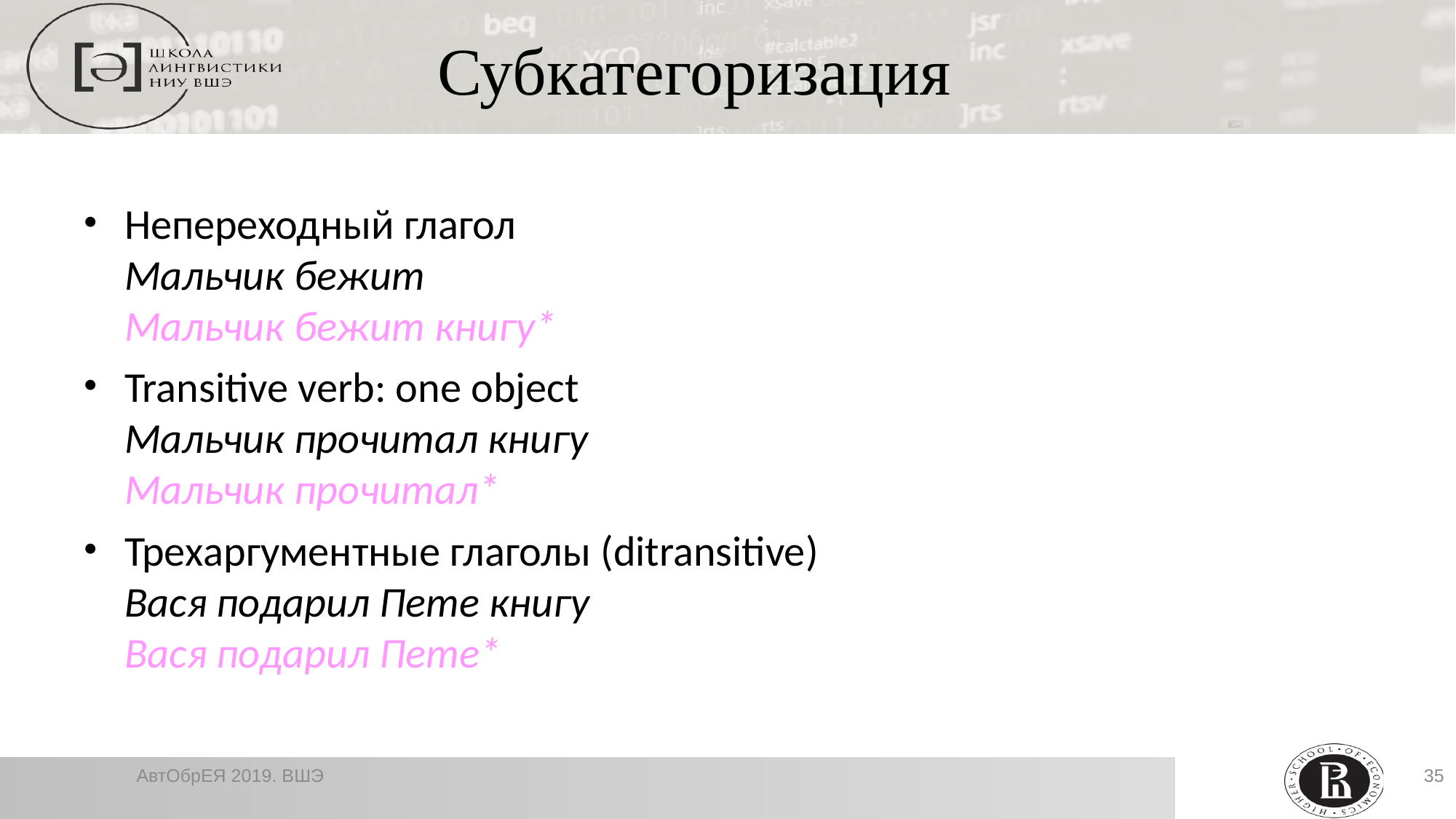

Субкатегоризация
Непереходный глагол
Мальчик бежит
Мальчик бежит книгу*
Transitive verb: one object
Мальчик прочитал книгу
Мальчик прочитал*
Трехаргументные глаголы (ditransitive)
Вася подарил Пете книгу
Вася подарил Пете*
АвтОбрЕЯ 2019. ВШЭ
35